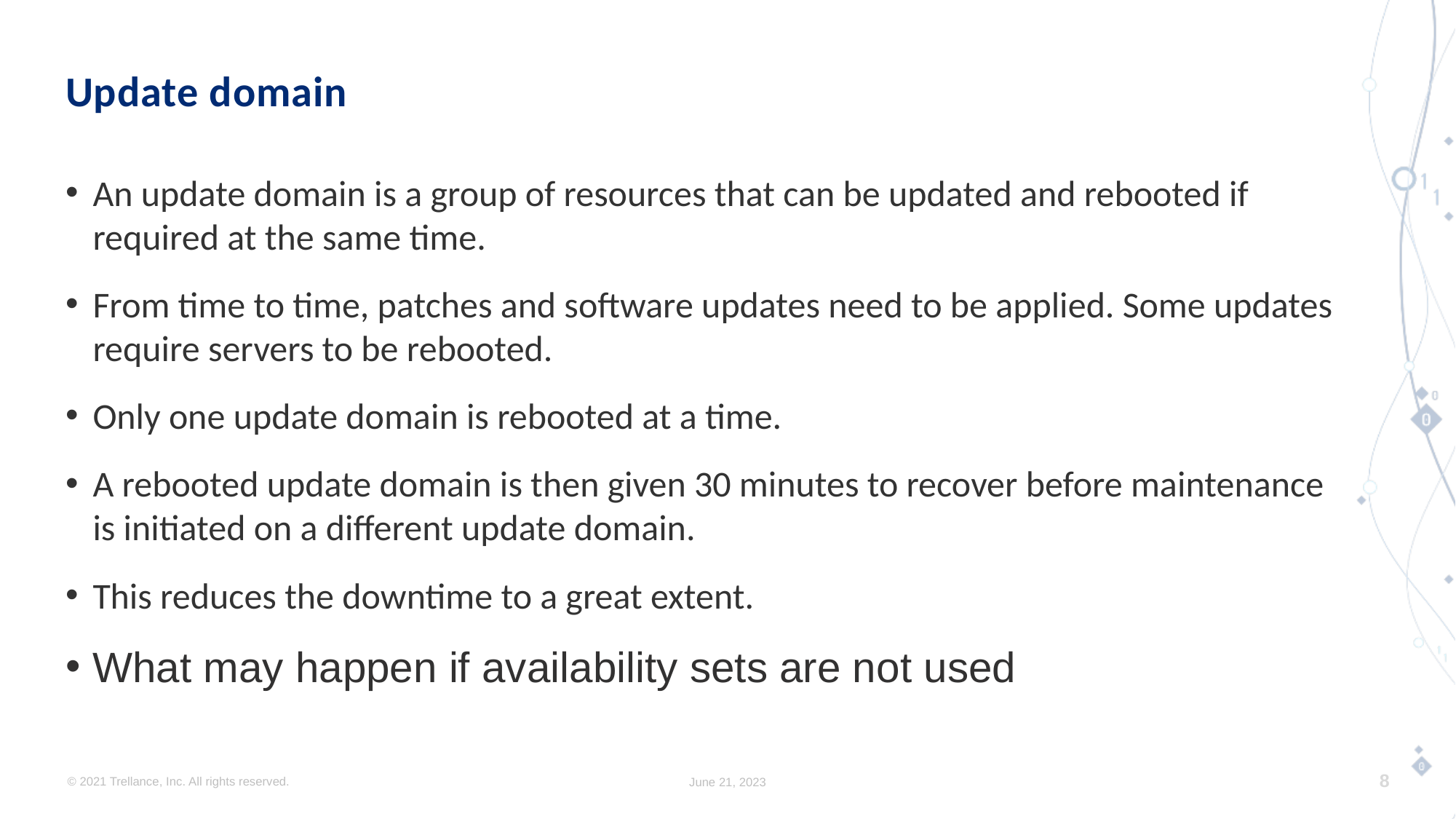

# Update domain
An update domain is a group of resources that can be updated and rebooted if required at the same time.
From time to time, patches and software updates need to be applied. Some updates require servers to be rebooted.
Only one update domain is rebooted at a time.
A rebooted update domain is then given 30 minutes to recover before maintenance is initiated on a different update domain.
This reduces the downtime to a great extent.
What may happen if availability sets are not used
© 2021 Trellance, Inc. All rights reserved.
June 21, 2023
8